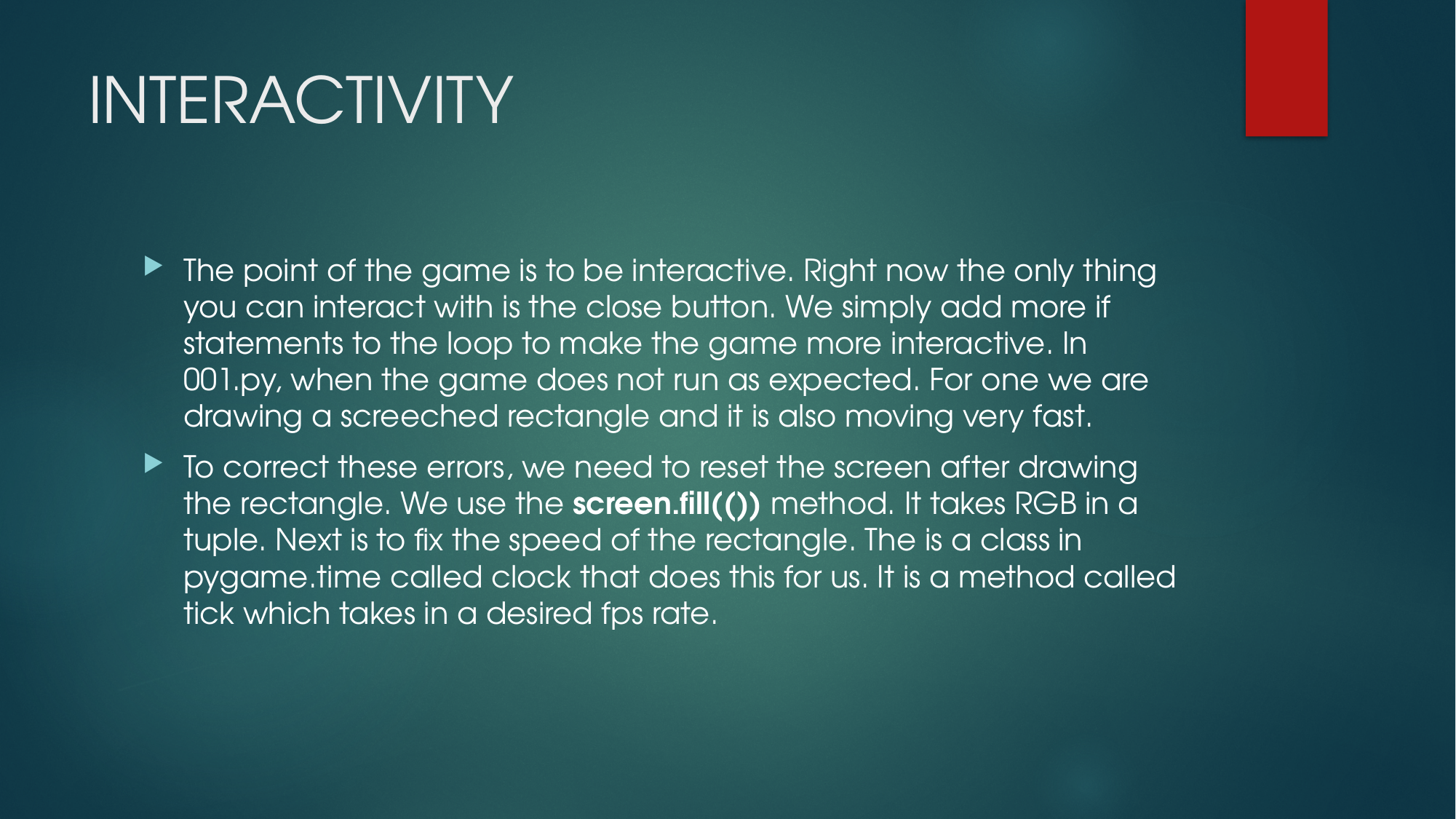

# INTERACTIVITY
The point of the game is to be interactive. Right now the only thing you can interact with is the close button. We simply add more if statements to the loop to make the game more interactive. In 001.py, when the game does not run as expected. For one we are drawing a screeched rectangle and it is also moving very fast.
To correct these errors, we need to reset the screen after drawing the rectangle. We use the screen.fill(()) method. It takes RGB in a tuple. Next is to fix the speed of the rectangle. The is a class in pygame.time called clock that does this for us. It is a method called tick which takes in a desired fps rate.